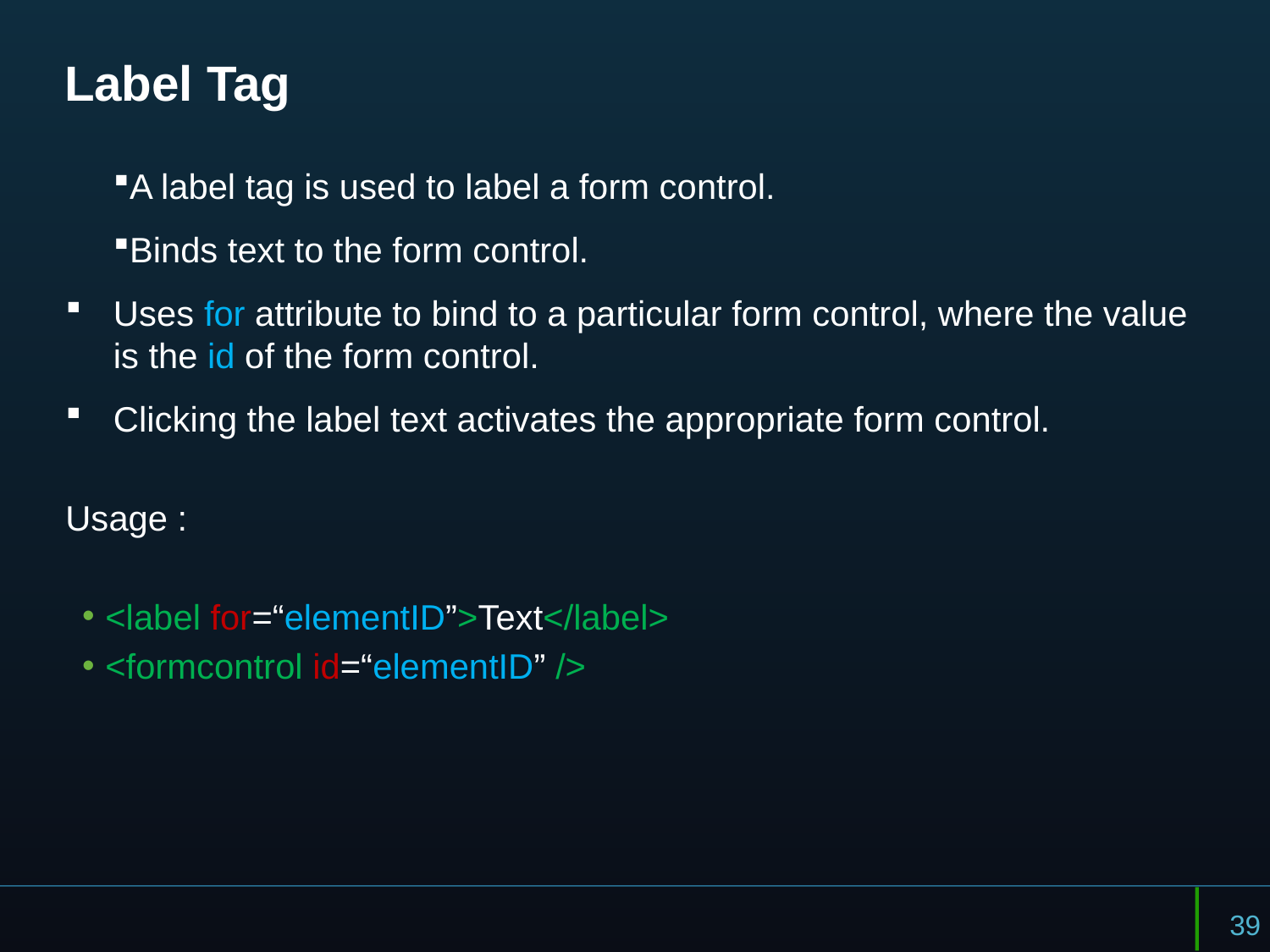

# Label Tag
A label tag is used to label a form control.
Binds text to the form control.
Uses for attribute to bind to a particular form control, where the value  is the id of the form control.
Clicking the label text activates the appropriate form control.

Usage :

<label for=“elementID”>Text</label>
<formcontrol id=“elementID” />

39